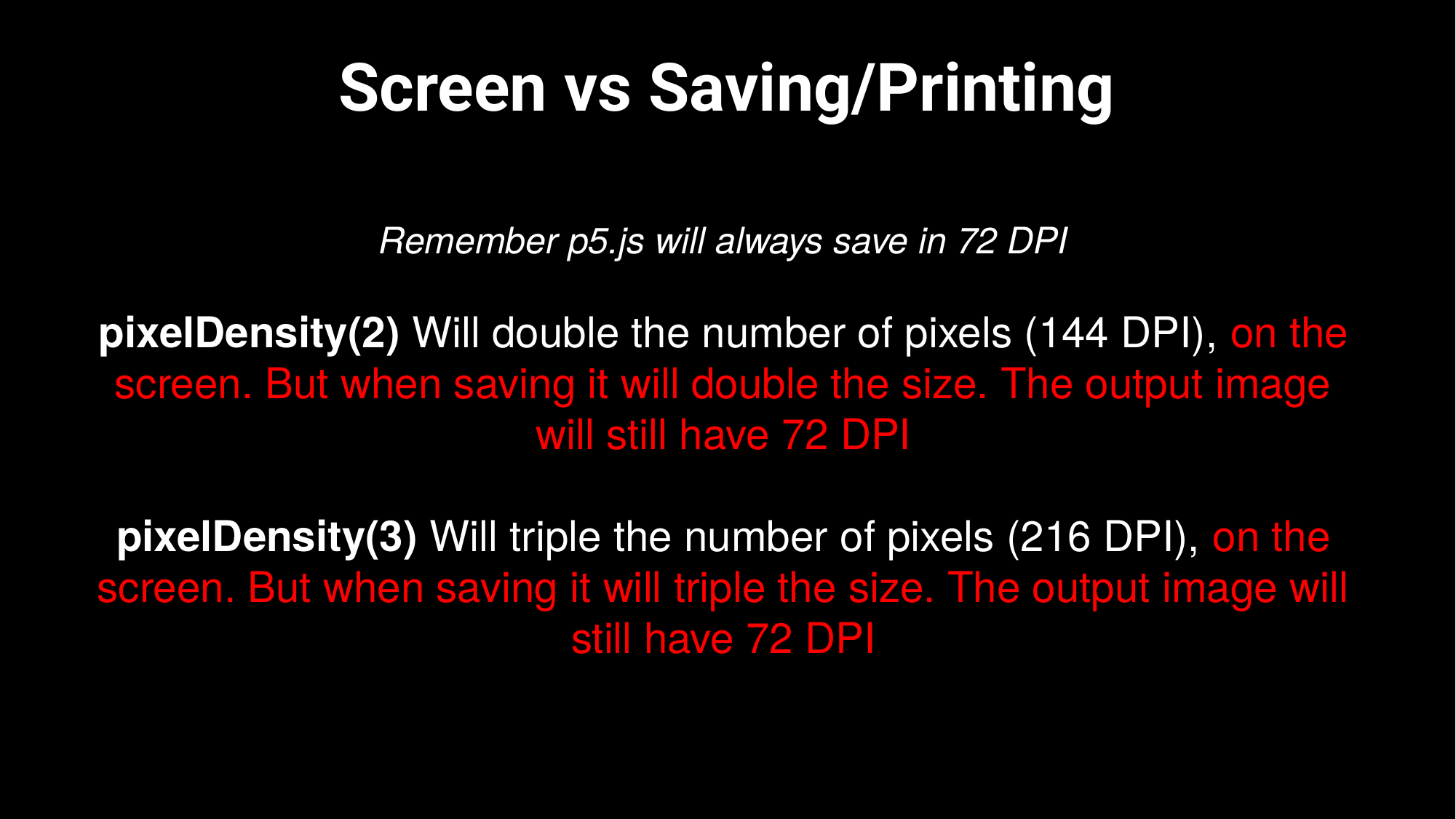

Screen vs Saving/Printing
Remember p5.js will always save in 72 DPI

pixelDensity(2) Will double the number of pixels (144 DPI), on the screen. But when saving it will double the size. The output image will still have 72 DPI

pixelDensity(3) Will triple the number of pixels (216 DPI), on the screen. But when saving it will triple the size. The output image will still have 72 DPI